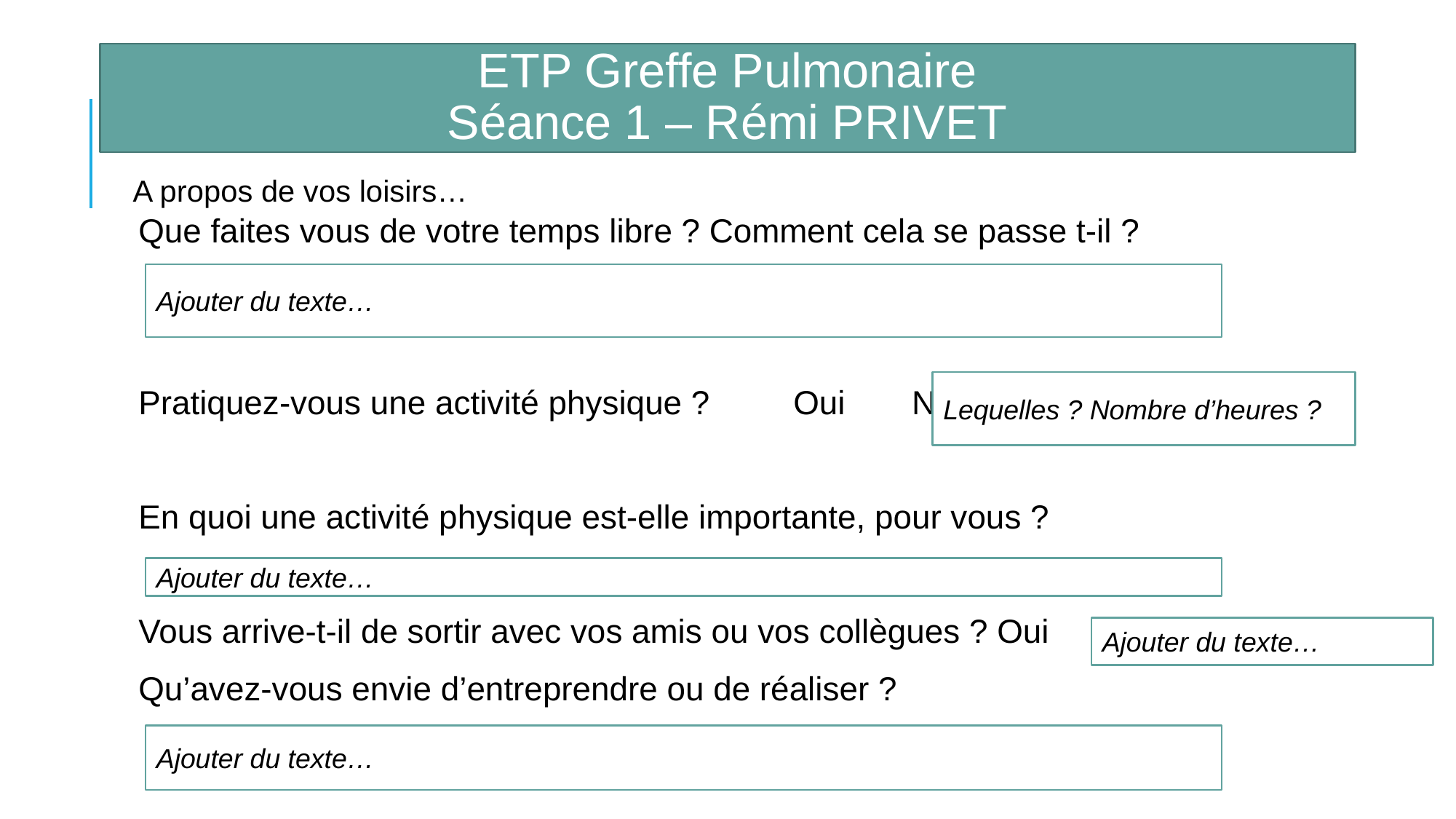

ETP Greffe Pulmonaire
Séance 1 – Rémi PRIVET
A propos de vos loisirs…
Que faites vous de votre temps libre ? Comment cela se passe t-il ?

Pratiquez-vous une activité physique ? 	Oui	 Non

En quoi une activité physique est-elle importante, pour vous ?

Vous arrive-t-il de sortir avec vos amis ou vos collègues ? Oui 	Non
Qu’avez-vous envie d’entreprendre ou de réaliser ?
Ajouter du texte…
Lequelles ? Nombre d’heures ?
Ajouter du texte…
Ajouter du texte…
Ajouter du texte…